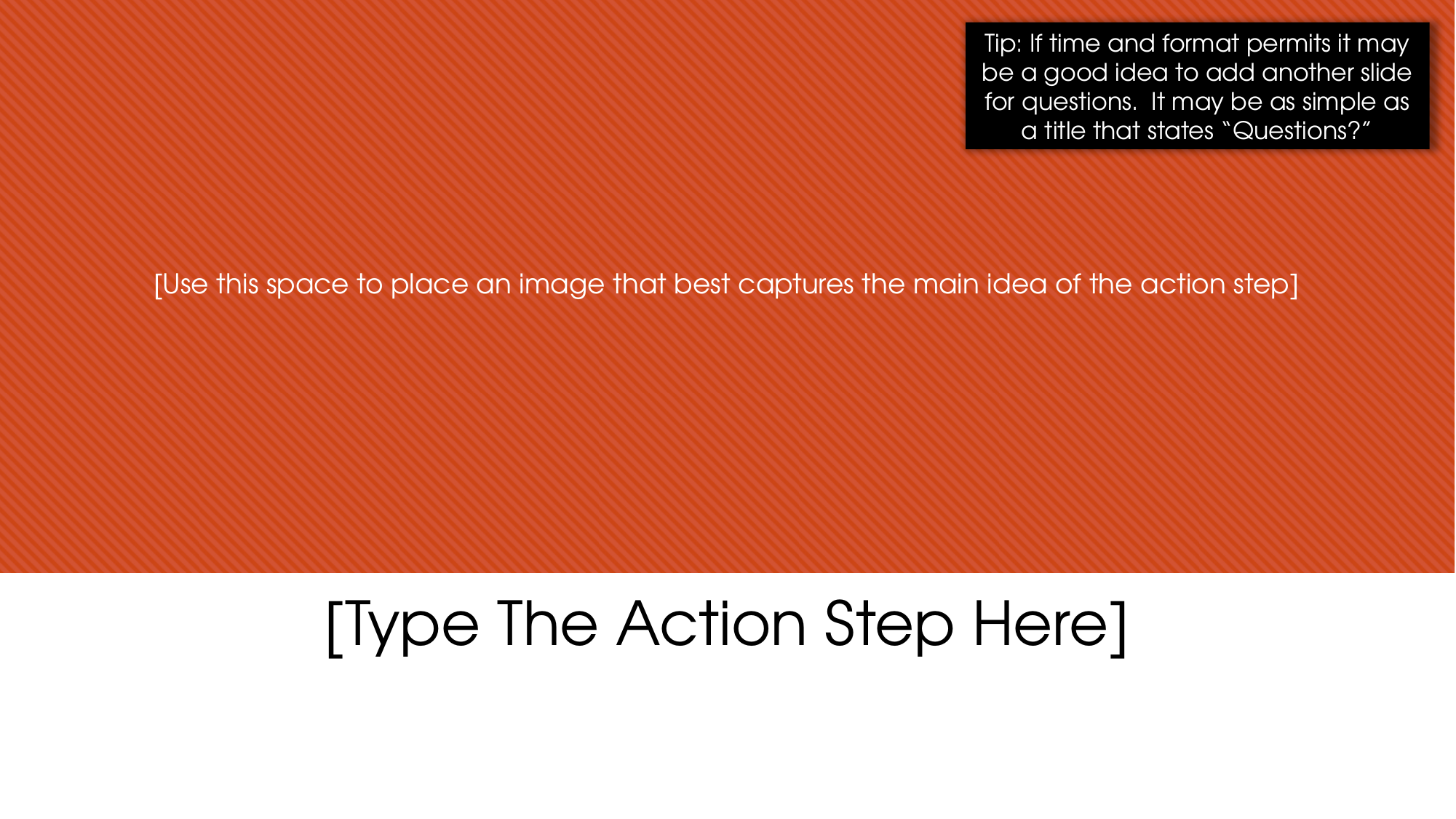

[Use this space to place an image that best captures the main idea of the action step]
Tip: If time and format permits it may be a good idea to add another slide for questions.  It may be as simple as a title that states “Questions?”
# [Type The Action Step Here]